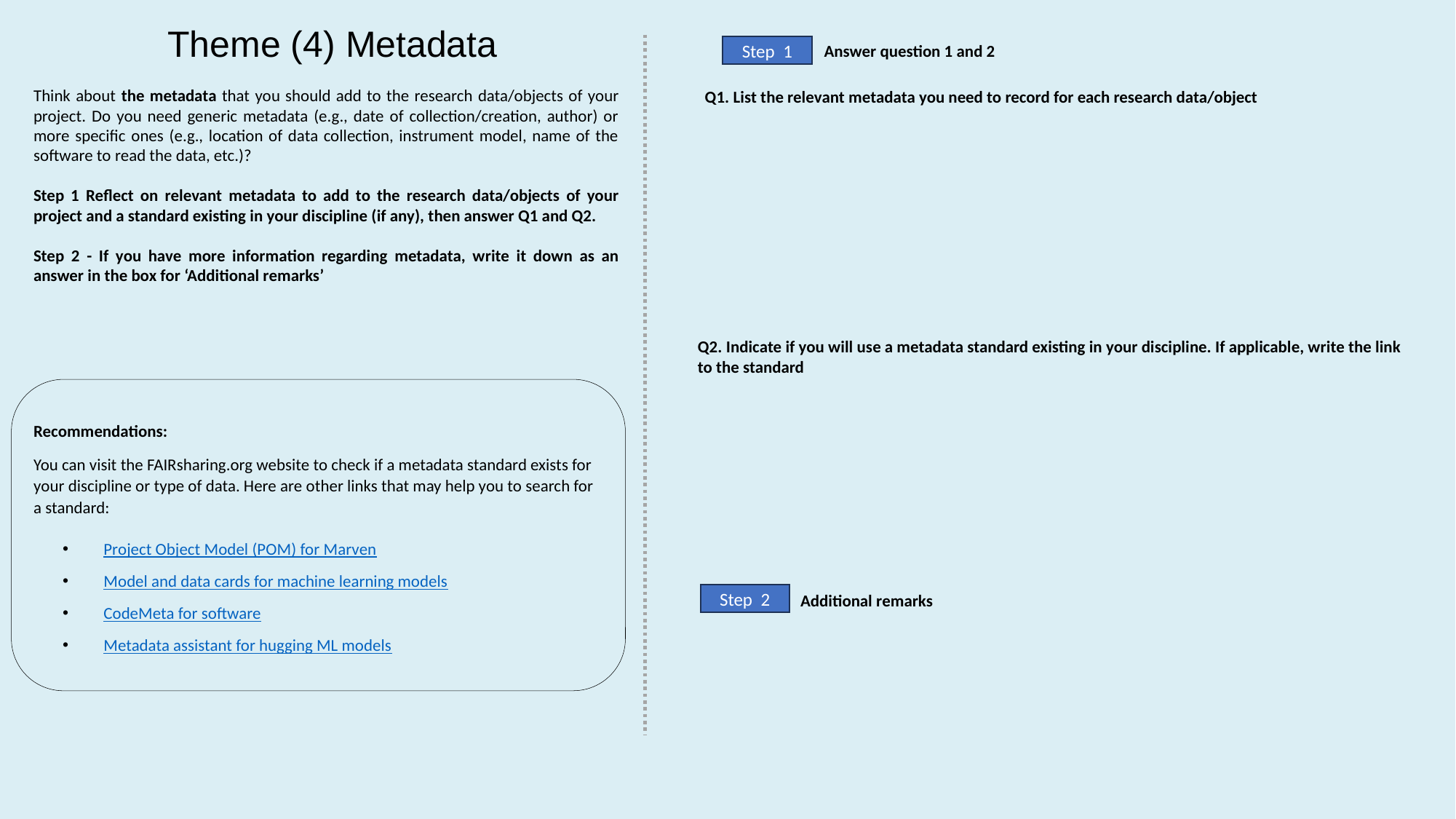

Project Object Model (POM) for Marven
Model and data cards for machine learning models
CodeMeta for software
Metadata assistant for hugging ML models